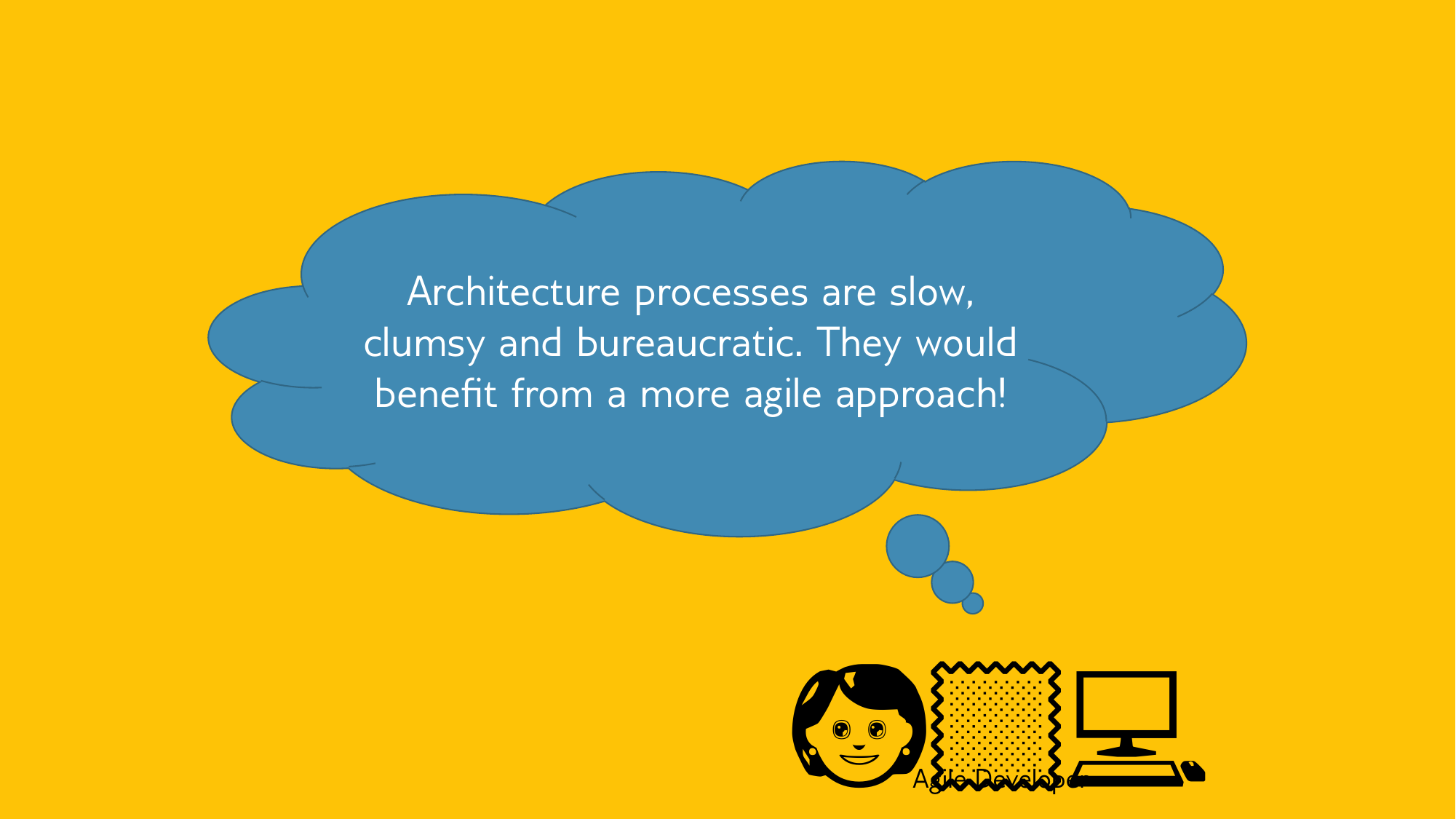

Architecture processes are slow, clumsy and bureaucratic. They would benefit from a more agile approach!
👩🏻‍💻
Agile Developer